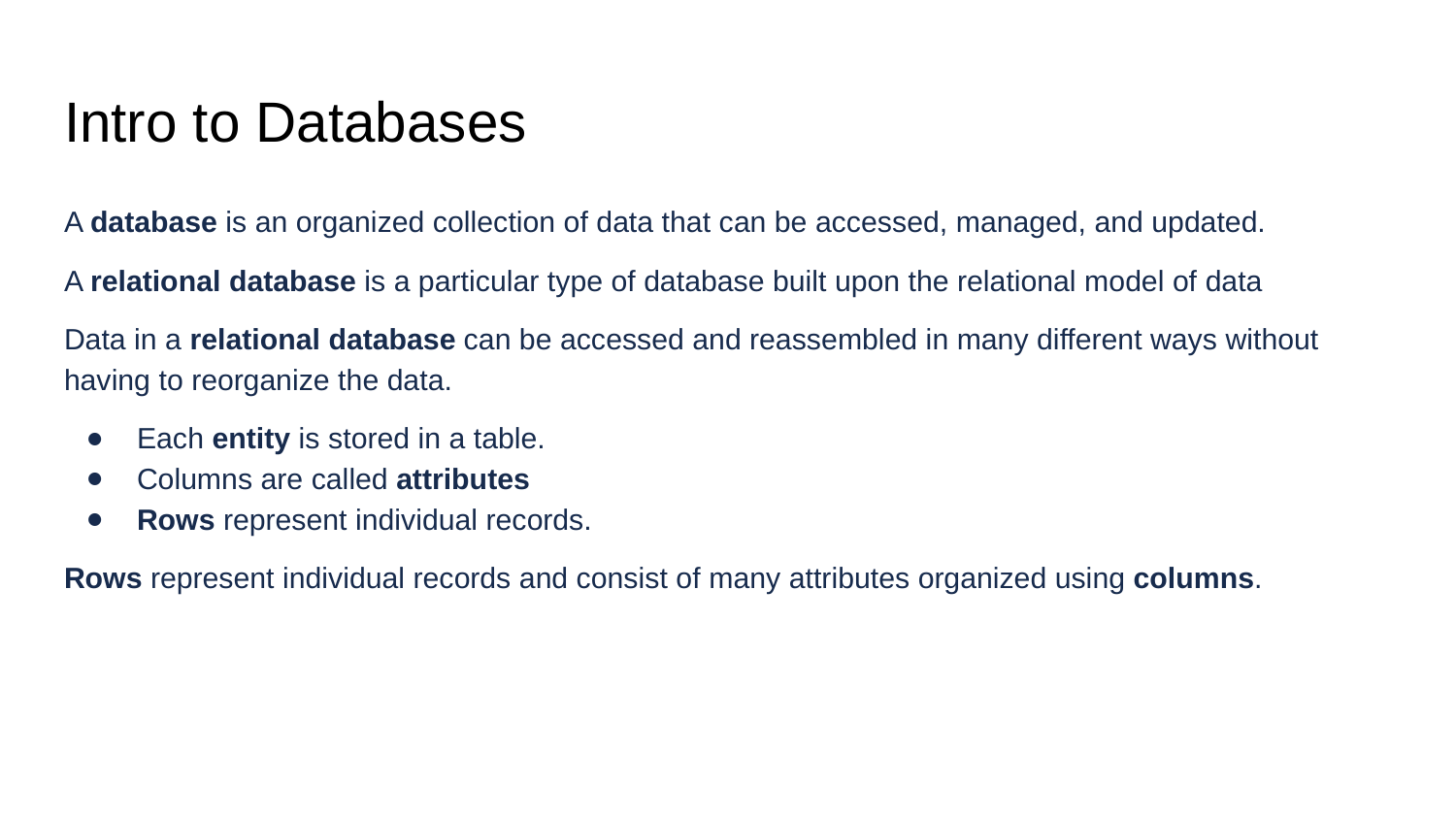

# Intro to Databases
A database is an organized collection of data that can be accessed, managed, and updated.
A relational database is a particular type of database built upon the relational model of data
Data in a relational database can be accessed and reassembled in many different ways without having to reorganize the data.
Each entity is stored in a table.
Columns are called attributes
Rows represent individual records.
Rows represent individual records and consist of many attributes organized using columns.